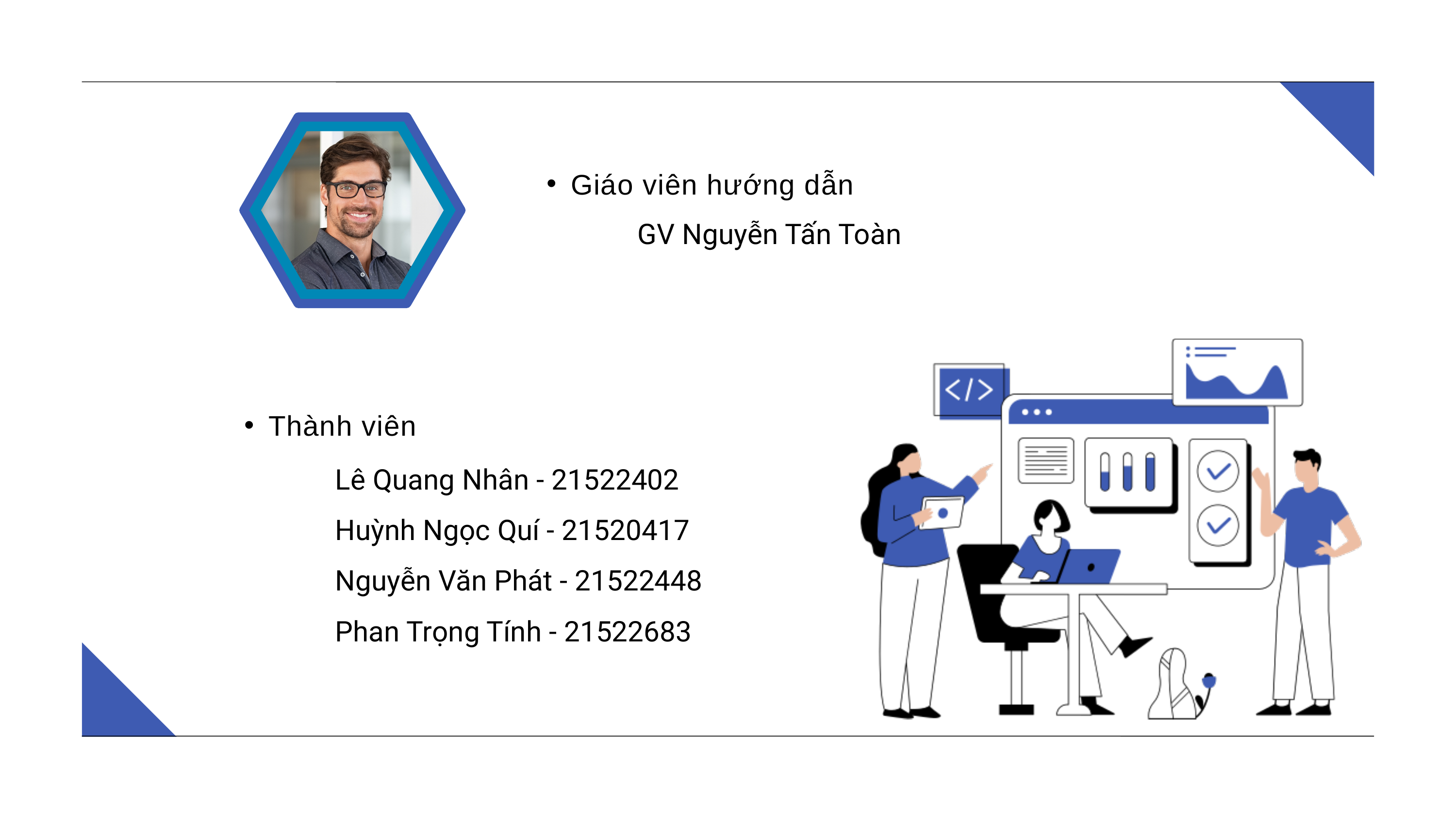

Giáo viên hướng dẫn
GV Nguyễn Tấn Toàn

Thành viên
Lê Quang Nhân - 21522402
Huỳnh Ngọc Quí - 21520417
Nguyễn Văn Phát - 21522448
Phan Trọng Tính - 21522683